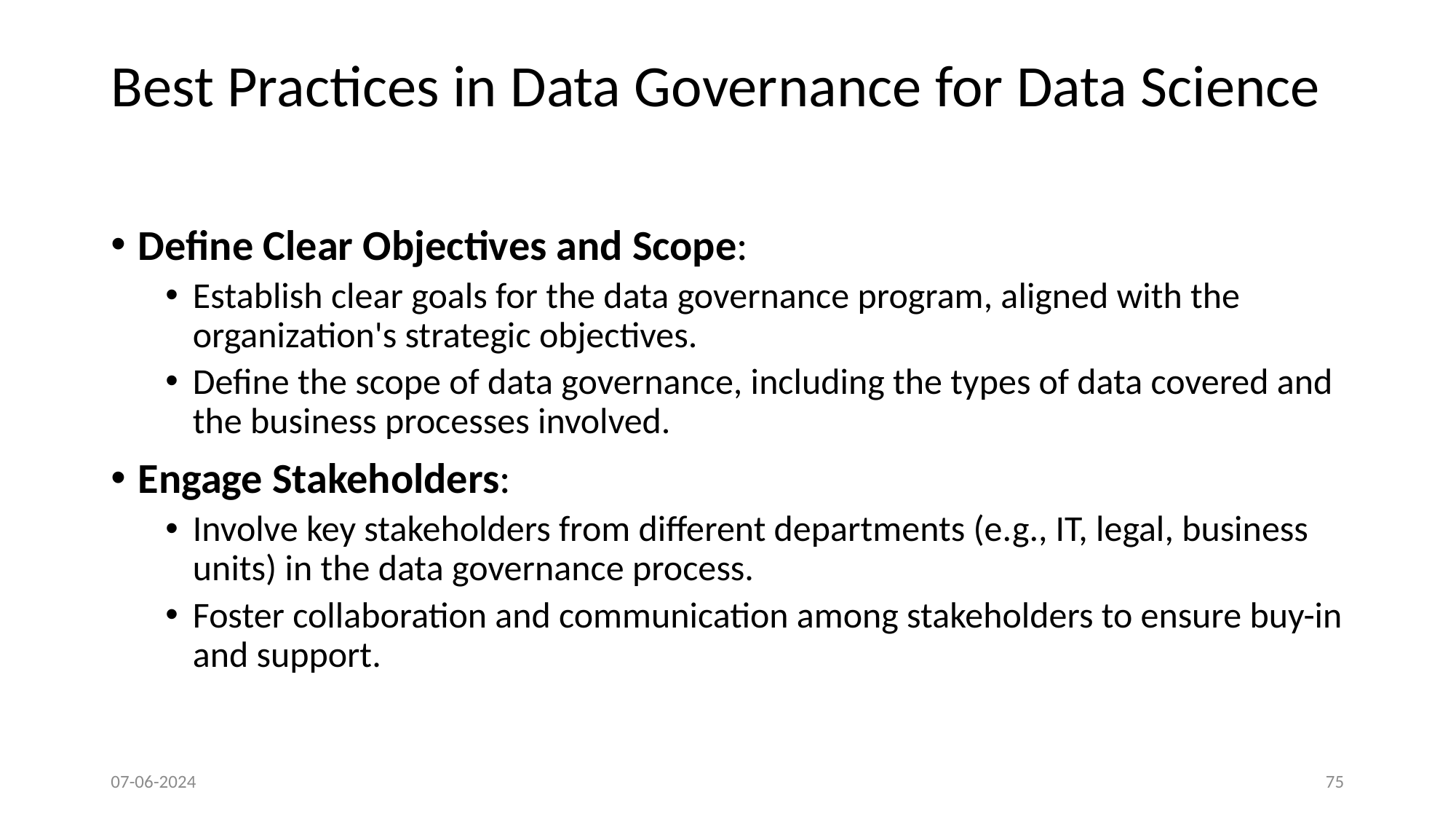

# Best Practices in Data Governance for Data Science
Define Clear Objectives and Scope:
Establish clear goals for the data governance program, aligned with the organization's strategic objectives.
Define the scope of data governance, including the types of data covered and the business processes involved.
Engage Stakeholders:
Involve key stakeholders from different departments (e.g., IT, legal, business units) in the data governance process.
Foster collaboration and communication among stakeholders to ensure buy-in and support.

07-06-2024
75